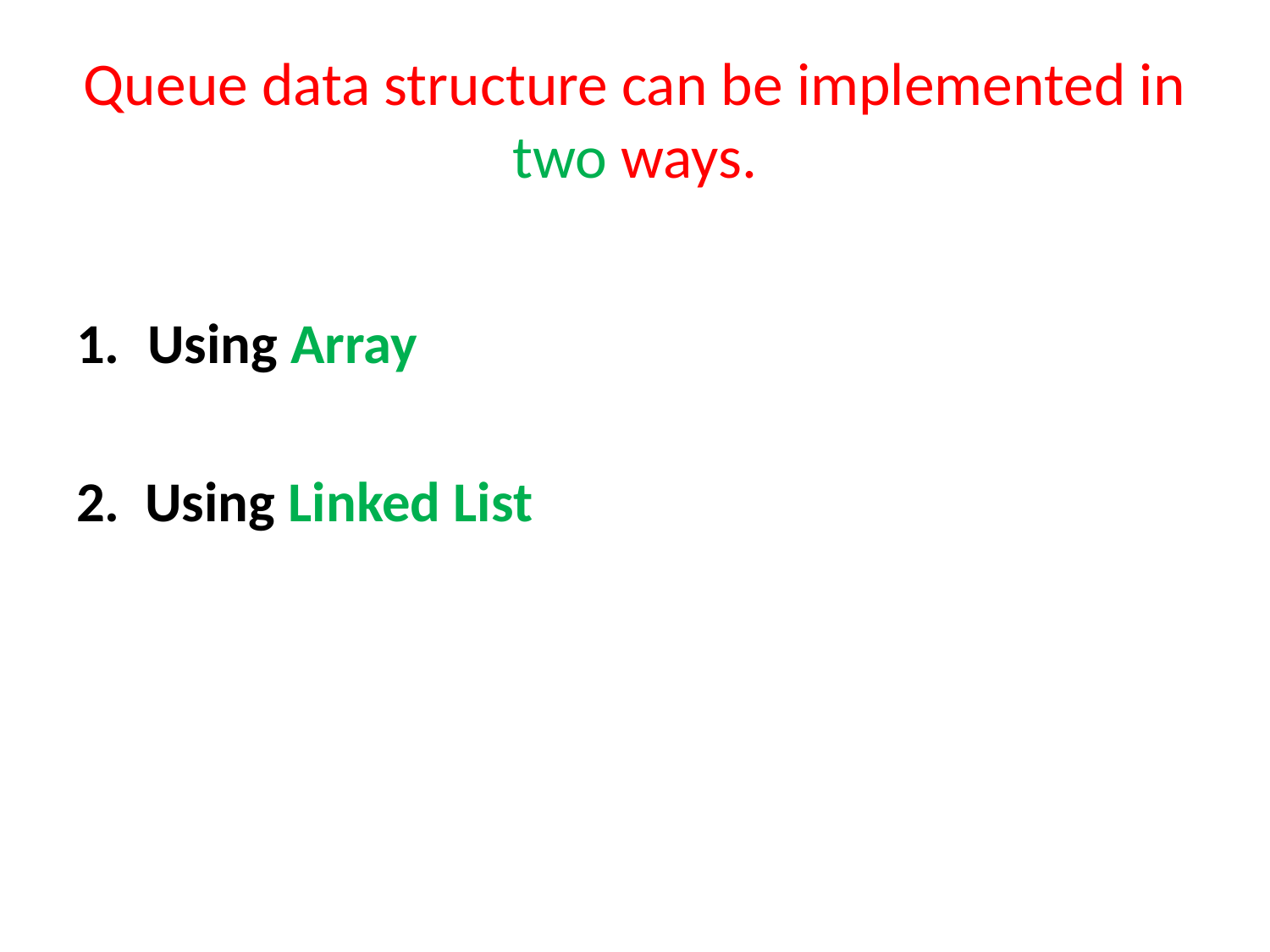

# Queue data structure can be implemented in two ways.

Using Array

2.  Using Linked List